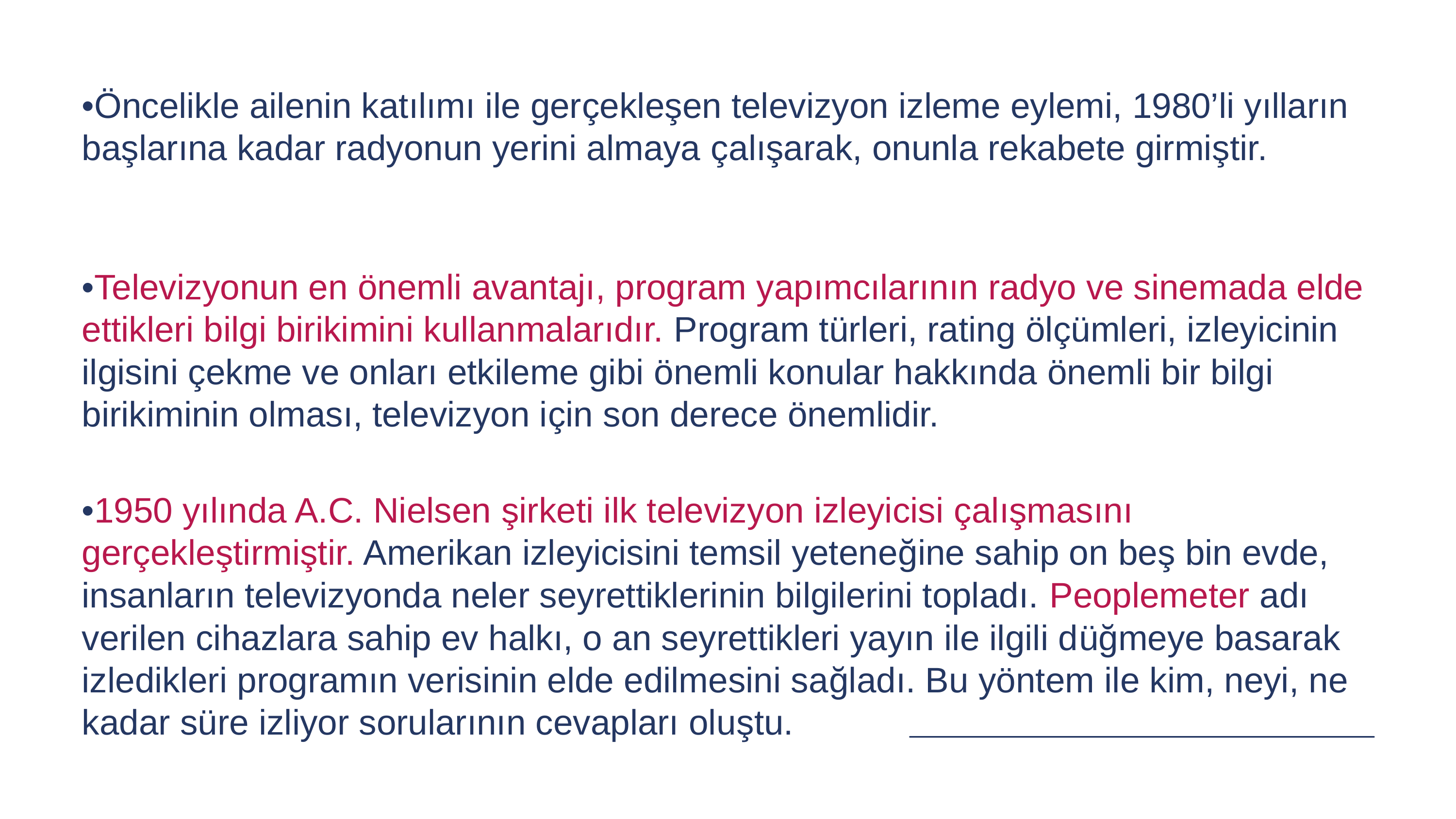

•Öncelikle ailenin katılımı ile gerçekleşen televizyon izleme eylemi, 1980’li yılların başlarına kadar radyonun yerini almaya çalışarak, onunla rekabete girmiştir.
•Televizyonun en önemli avantajı, program yapımcılarının radyo ve sinemada elde ettikleri bilgi birikimini kullanmalarıdır. Program türleri, rating ölçümleri, izleyicinin ilgisini çekme ve onları etkileme gibi önemli konular hakkında önemli bir bilgi birikiminin olması, televizyon için son derece önemlidir.
•1950 yılında A.C. Nielsen şirketi ilk televizyon izleyicisi çalışmasını gerçekleştirmiştir. Amerikan izleyicisini temsil yeteneğine sahip on beş bin evde, insanların televizyonda neler seyrettiklerinin bilgilerini topladı. Peoplemeter adı verilen cihazlara sahip ev halkı, o an seyrettikleri yayın ile ilgili düğmeye basarak izledikleri programın verisinin elde edilmesini sağladı. Bu yöntem ile kim, neyi, ne kadar süre izliyor sorularının cevapları oluştu.